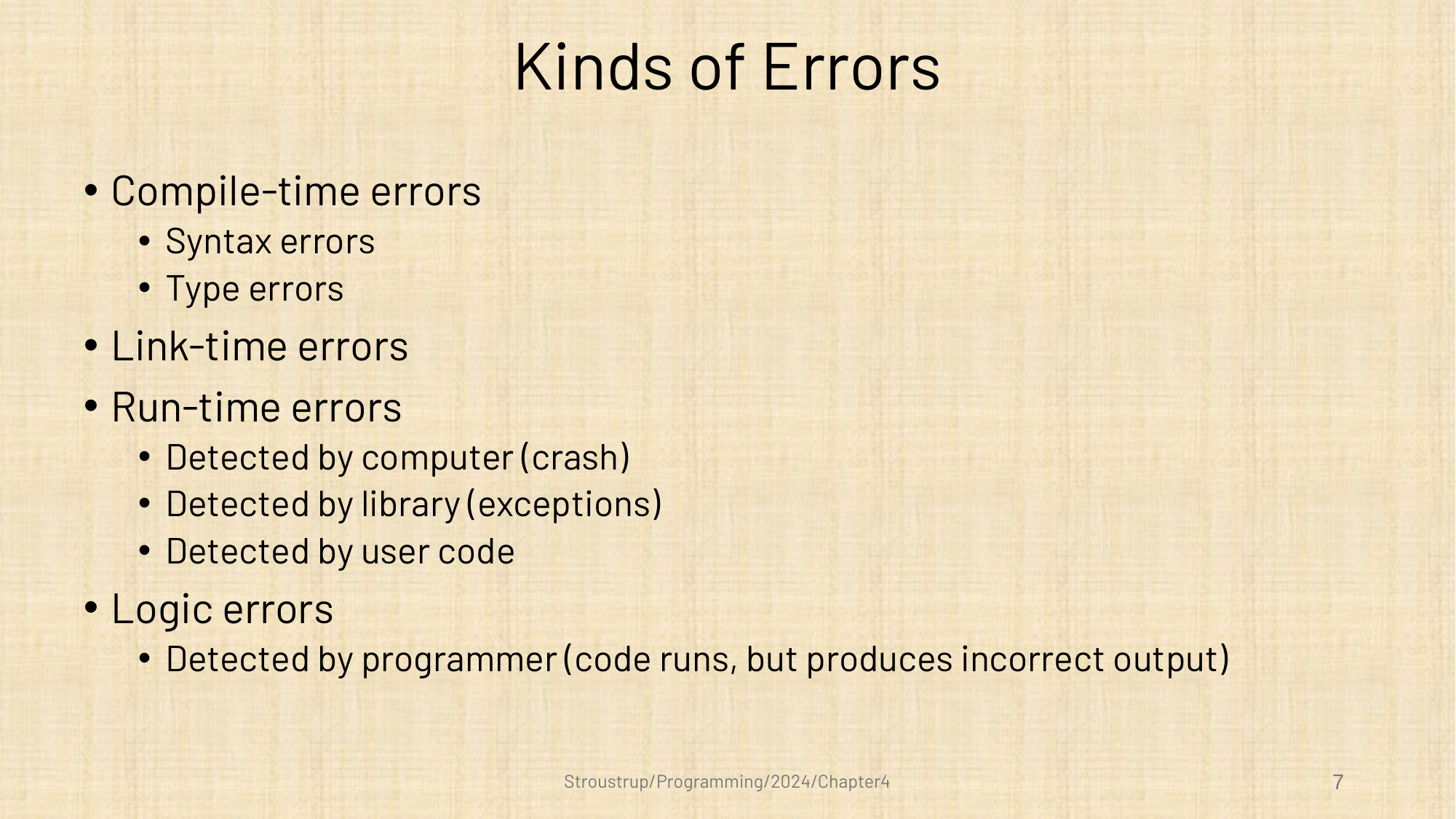

# Kinds of Errors
Compile-time errors
Syntax errors
Type errors
Link-time errors
Run-time errors
Detected by computer (crash)
Detected by library (exceptions)
Detected by user code
Logic errors
Detected by programmer (code runs, but produces incorrect output)
Stroustrup/Programming/2024/Chapter4
7